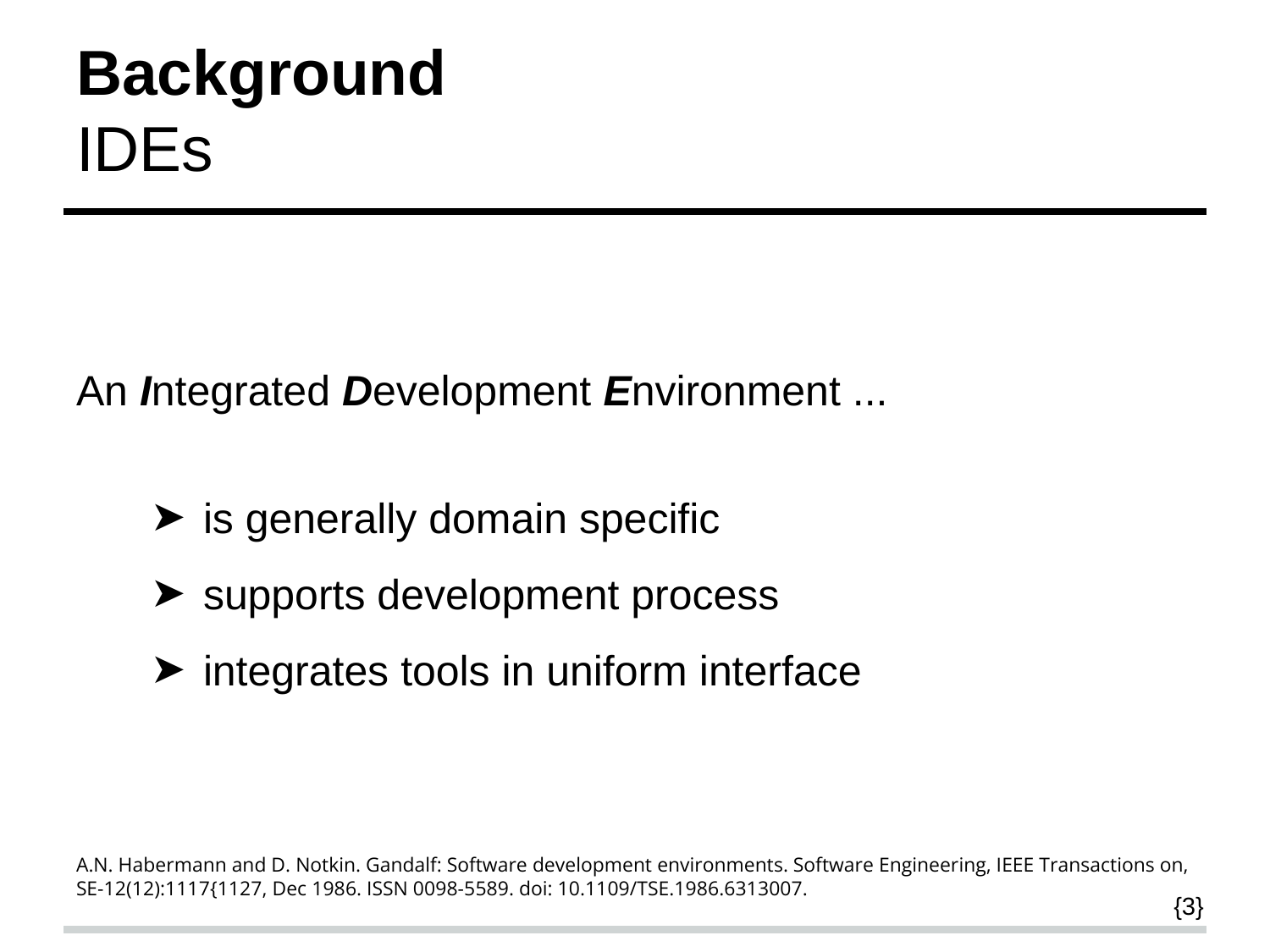

# Background
IDEs
An Integrated Development Environment ...

is generally domain specific
supports development process
integrates tools in uniform interface

A.N. Habermann and D. Notkin. Gandalf: Software development environments. Software Engineering, IEEE Transactions on, SE-12(12):1117{1127, Dec 1986. ISSN 0098-5589. doi: 10.1109/TSE.1986.6313007.
{3}